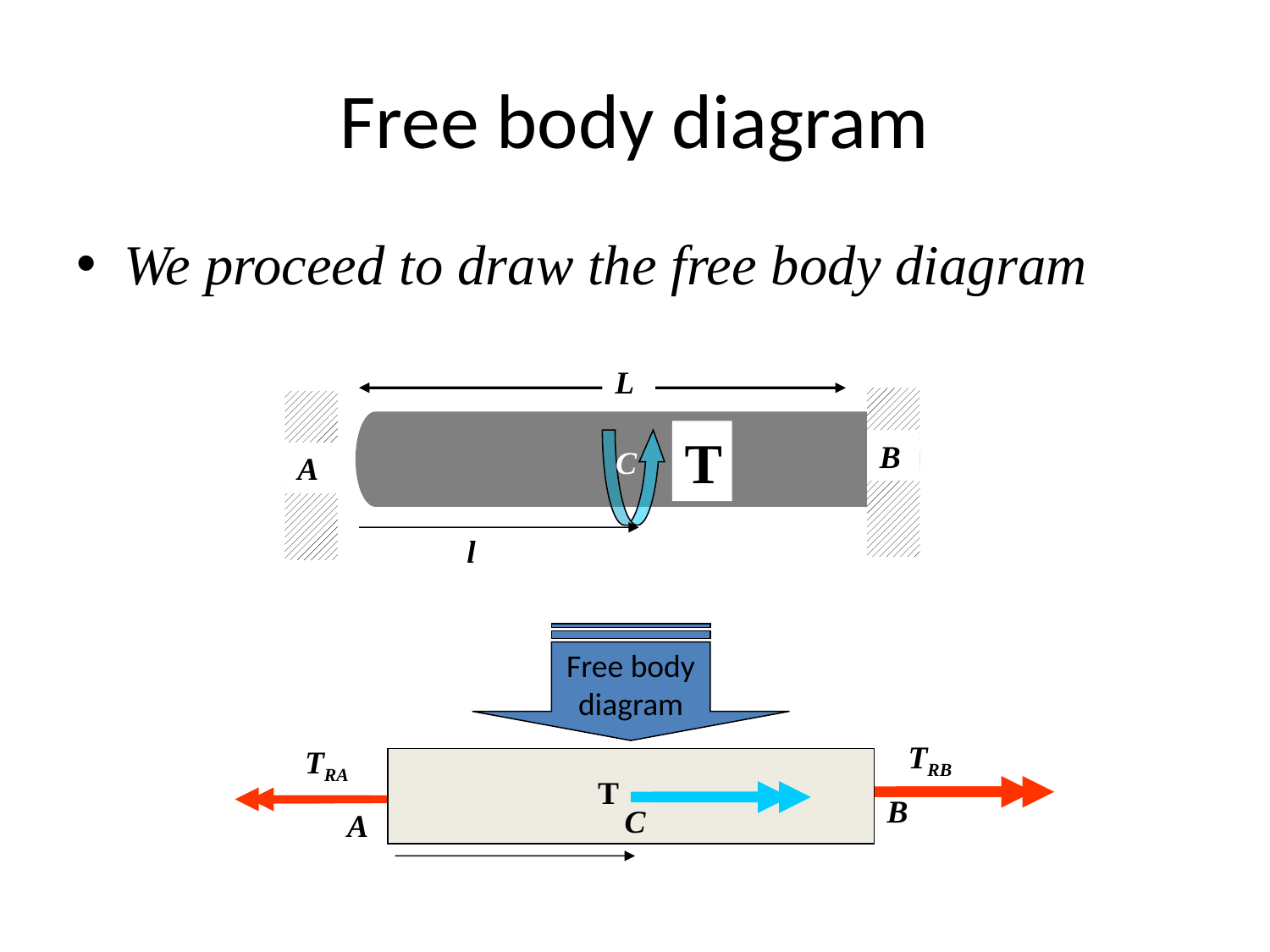

# Free body diagram

We proceed to draw the free body diagram

L

T

B
C
A
Free body diagram
l

TRB
TRA

T
B

C

A